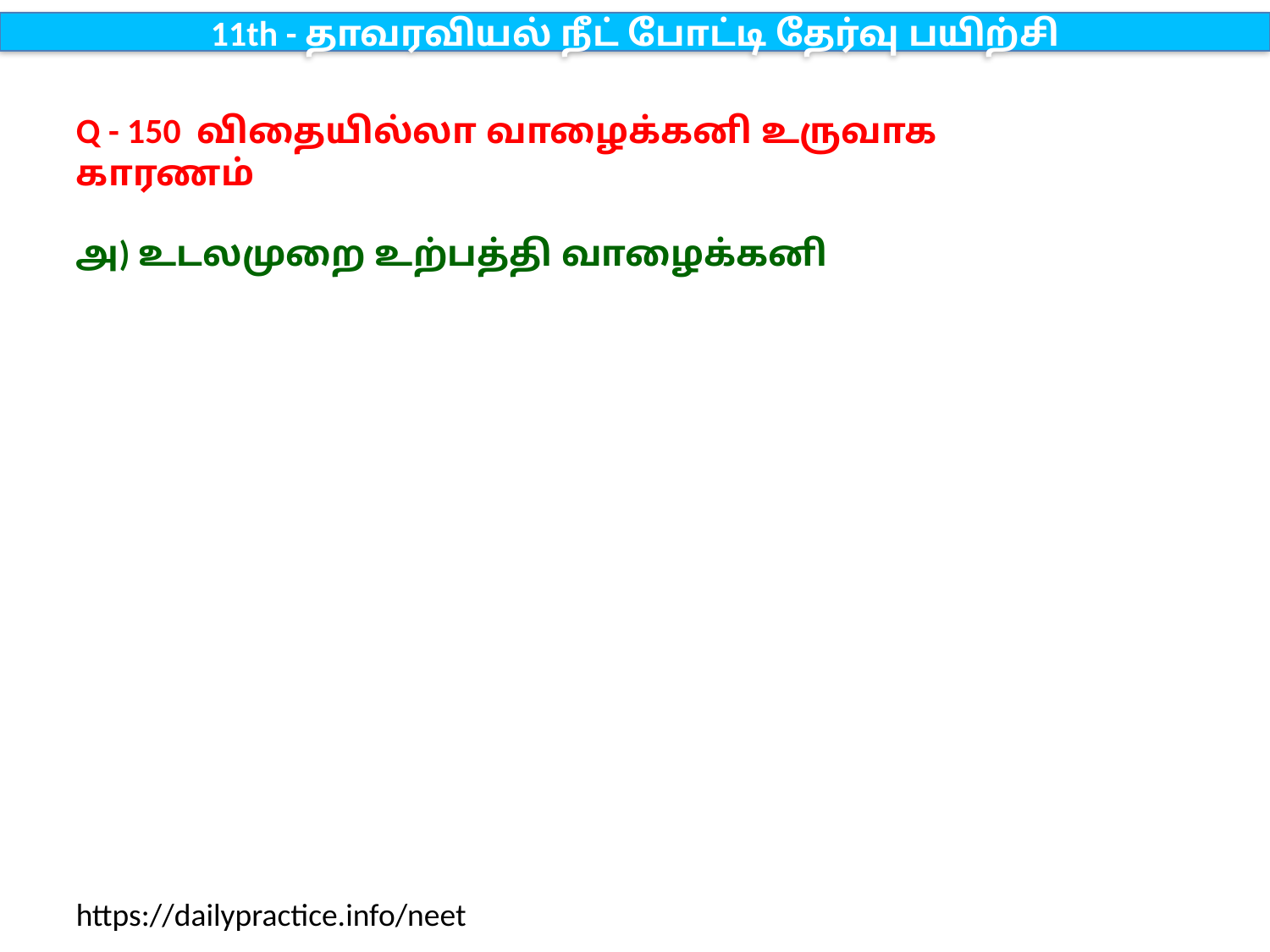

11th - தாவரவியல் நீட் போட்டி தேர்வு பயிற்சி

Q - 150  விதையில்லா வாழைக்கனி உருவாக காரணம்

அ) உடலமுறை உற்பத்தி வாழைக்கனி
https://dailypractice.info/neet